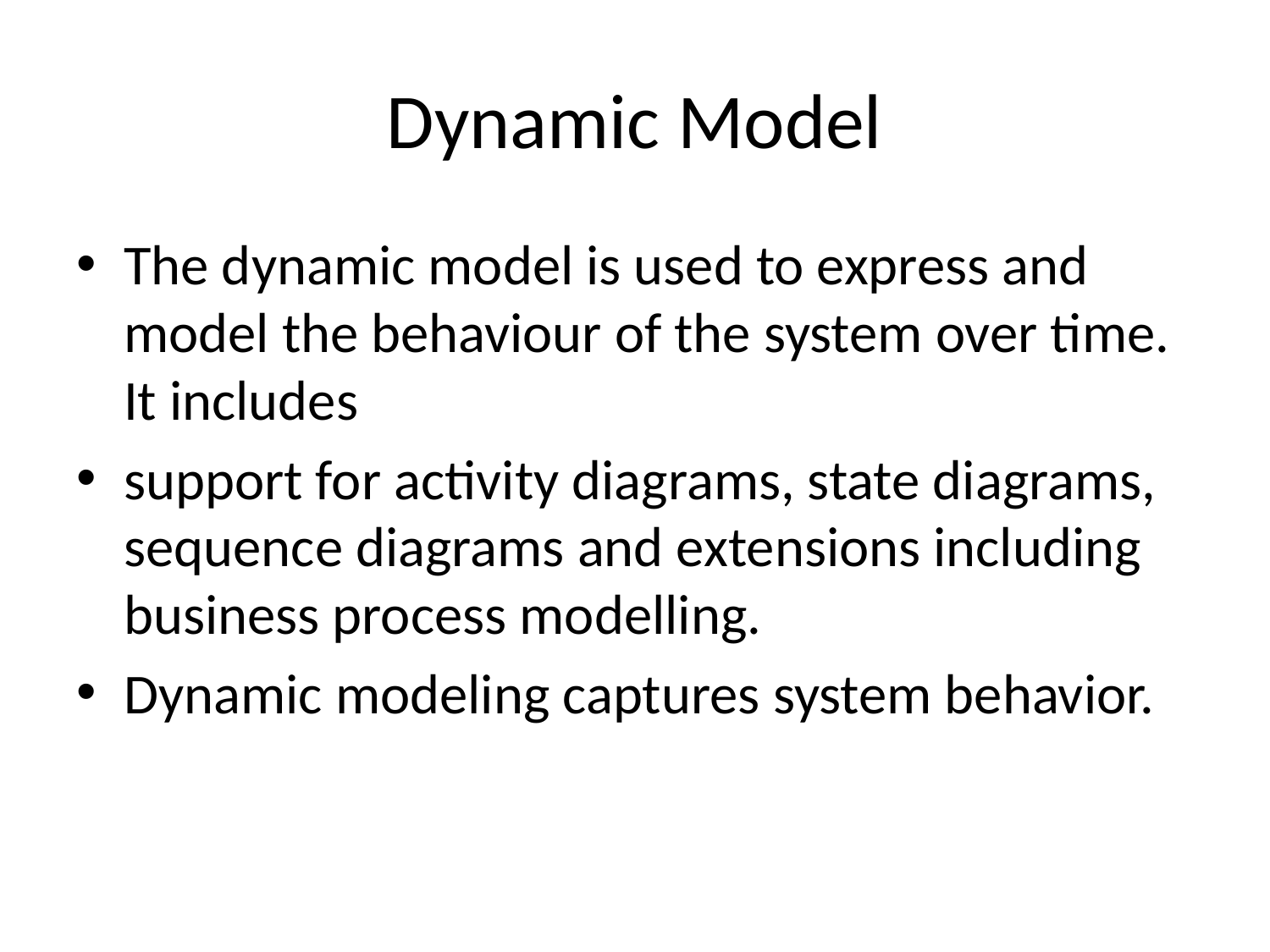

# Dynamic Model
The dynamic model is used to express and model the behaviour of the system over time. It includes
support for activity diagrams, state diagrams, sequence diagrams and extensions including business process modelling.
Dynamic modeling captures system behavior.